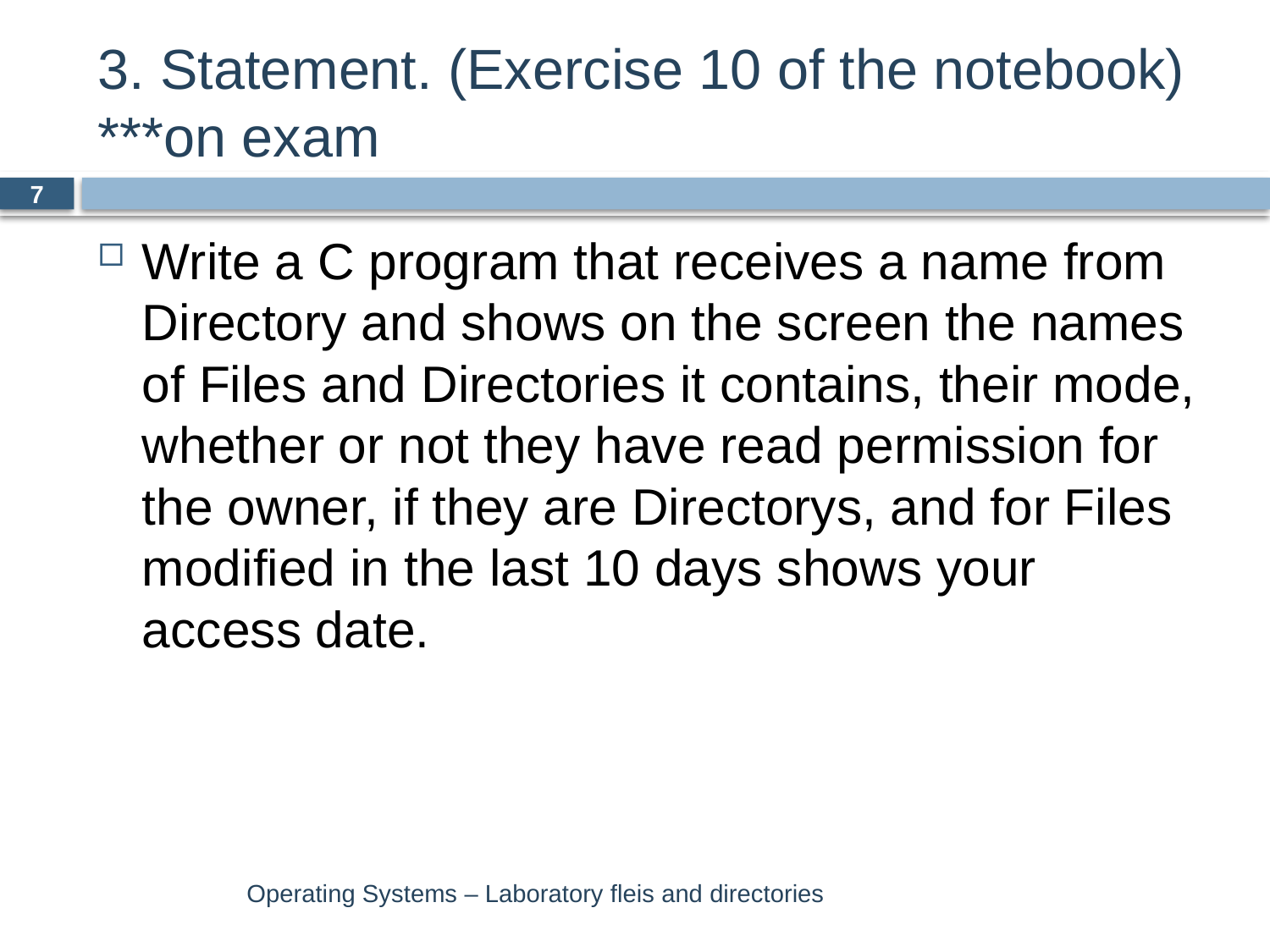

# 3. Statement. (Exercise 10 of the notebook) ***on exam
7
Write a C program that receives a name from Directory and shows on the screen the names of Files and Directories it contains, their mode, whether or not they have read permission for the owner, if they are Directorys, and for Files modified in the last 10 days shows your access date.

Operating Systems – Laboratory fleis and directories